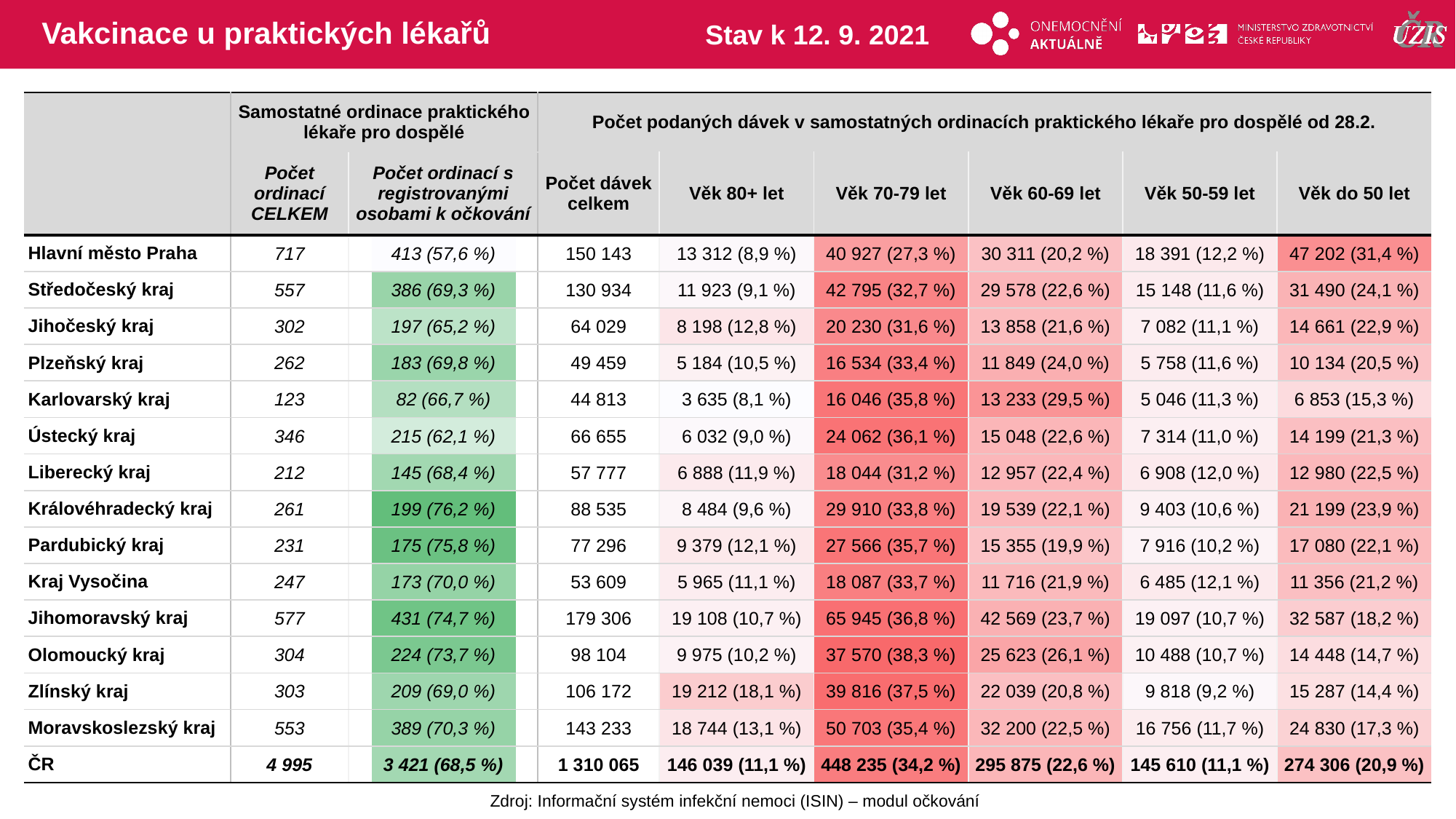

# Vakcinace u praktických lékařů
Stav k 12. 9. 2021
|  | Samostatné ordinace praktického lékaře pro dospělé |  | Počet podaných dávek v samostatných ordinacích praktického lékaře pro dospělé od 28.2. |  |  |  |  |  |
| --- | --- | --- | --- | --- | --- | --- | --- | --- |
|  | Počet ordinací CELKEM | Počet ordinací s registrovanými osobami k očkování | Počet dávek celkem | Věk 80+ let | Věk 70-79 let | Věk 60-69 let | Věk 50-59 let | Věk do 50 let |
| Hlavní město Praha | 717 | 413 (57,6 %) | 150 143 | 13 312 (8,9 %) | 40 927 (27,3 %) | 30 311 (20,2 %) | 18 391 (12,2 %) | 47 202 (31,4 %) |
| Středočeský kraj | 557 | 386 (69,3 %) | 130 934 | 11 923 (9,1 %) | 42 795 (32,7 %) | 29 578 (22,6 %) | 15 148 (11,6 %) | 31 490 (24,1 %) |
| Jihočeský kraj | 302 | 197 (65,2 %) | 64 029 | 8 198 (12,8 %) | 20 230 (31,6 %) | 13 858 (21,6 %) | 7 082 (11,1 %) | 14 661 (22,9 %) |
| Plzeňský kraj | 262 | 183 (69,8 %) | 49 459 | 5 184 (10,5 %) | 16 534 (33,4 %) | 11 849 (24,0 %) | 5 758 (11,6 %) | 10 134 (20,5 %) |
| Karlovarský kraj | 123 | 82 (66,7 %) | 44 813 | 3 635 (8,1 %) | 16 046 (35,8 %) | 13 233 (29,5 %) | 5 046 (11,3 %) | 6 853 (15,3 %) |
| Ústecký kraj | 346 | 215 (62,1 %) | 66 655 | 6 032 (9,0 %) | 24 062 (36,1 %) | 15 048 (22,6 %) | 7 314 (11,0 %) | 14 199 (21,3 %) |
| Liberecký kraj | 212 | 145 (68,4 %) | 57 777 | 6 888 (11,9 %) | 18 044 (31,2 %) | 12 957 (22,4 %) | 6 908 (12,0 %) | 12 980 (22,5 %) |
| Královéhradecký kraj | 261 | 199 (76,2 %) | 88 535 | 8 484 (9,6 %) | 29 910 (33,8 %) | 19 539 (22,1 %) | 9 403 (10,6 %) | 21 199 (23,9 %) |
| Pardubický kraj | 231 | 175 (75,8 %) | 77 296 | 9 379 (12,1 %) | 27 566 (35,7 %) | 15 355 (19,9 %) | 7 916 (10,2 %) | 17 080 (22,1 %) |
| Kraj Vysočina | 247 | 173 (70,0 %) | 53 609 | 5 965 (11,1 %) | 18 087 (33,7 %) | 11 716 (21,9 %) | 6 485 (12,1 %) | 11 356 (21,2 %) |
| Jihomoravský kraj | 577 | 431 (74,7 %) | 179 306 | 19 108 (10,7 %) | 65 945 (36,8 %) | 42 569 (23,7 %) | 19 097 (10,7 %) | 32 587 (18,2 %) |
| Olomoucký kraj | 304 | 224 (73,7 %) | 98 104 | 9 975 (10,2 %) | 37 570 (38,3 %) | 25 623 (26,1 %) | 10 488 (10,7 %) | 14 448 (14,7 %) |
| Zlínský kraj | 303 | 209 (69,0 %) | 106 172 | 19 212 (18,1 %) | 39 816 (37,5 %) | 22 039 (20,8 %) | 9 818 (9,2 %) | 15 287 (14,4 %) |
| Moravskoslezský kraj | 553 | 389 (70,3 %) | 143 233 | 18 744 (13,1 %) | 50 703 (35,4 %) | 32 200 (22,5 %) | 16 756 (11,7 %) | 24 830 (17,3 %) |
| ČR | 4 995 | 3 421 (68,5 %) | 1 310 065 | 146 039 (11,1 %) | 448 235 (34,2 %) | 295 875 (22,6 %) | 145 610 (11,1 %) | 274 306 (20,9 %) |
|  |  |  |  |  |
| --- | --- | --- | --- | --- |
|  |  |  |  |  |
|  |  |  |  |  |
|  |  |  |  |  |
|  |  |  |  |  |
|  |  |  |  |  |
|  |  |  |  |  |
|  |  |  |  |  |
|  |  |  |  |  |
|  |  |  |  |  |
|  |  |  |  |  |
|  |  |  |  |  |
|  |  |  |  |  |
|  |  |  |  |  |
|  |  |  |  |  |
|  |
| --- |
|  |
|  |
|  |
|  |
|  |
|  |
|  |
|  |
|  |
|  |
|  |
|  |
|  |
|  |
Zdroj: Informační systém infekční nemoci (ISIN) – modul očkování